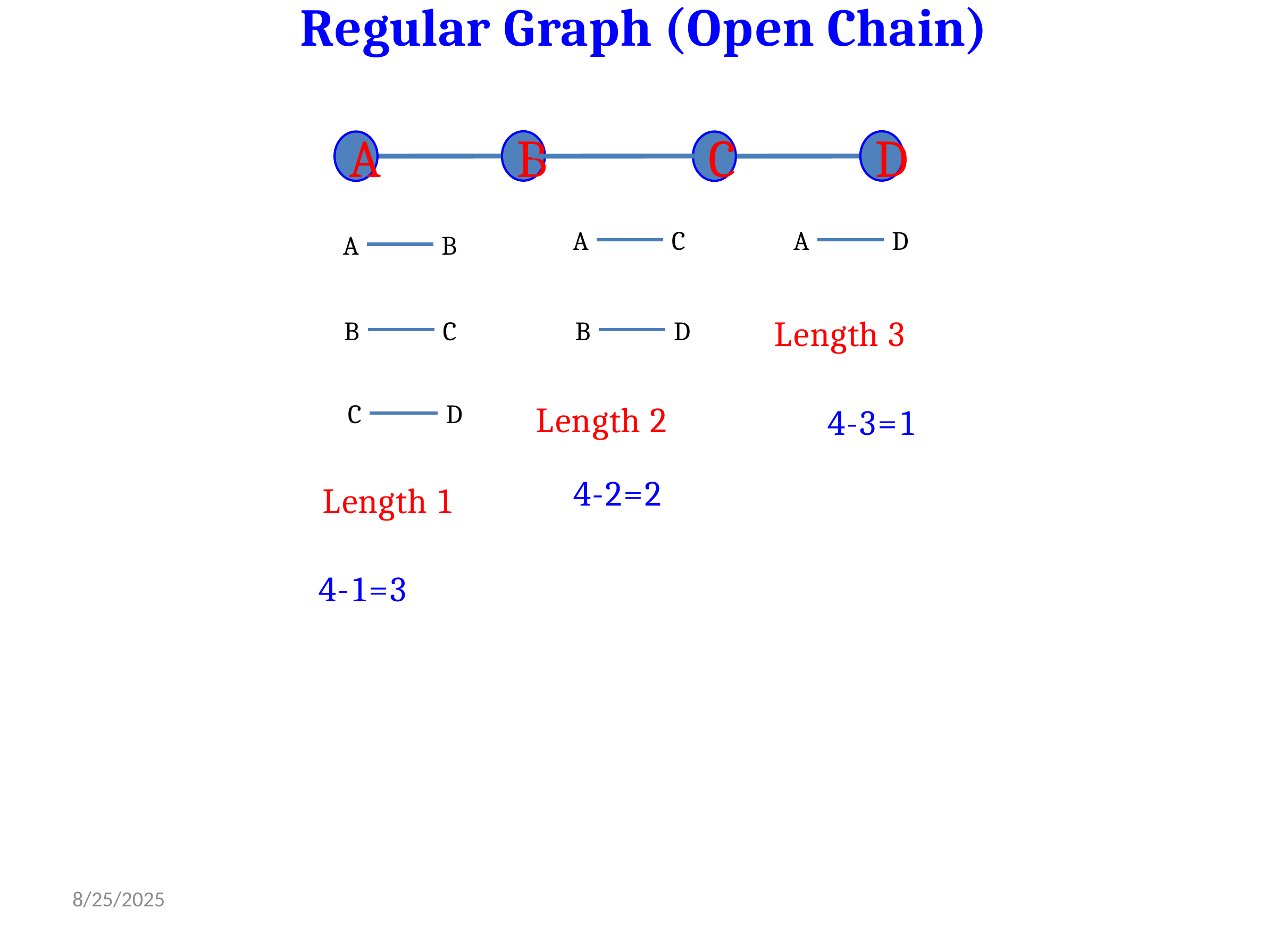

# Regular Graph (Open Chain)
B
A
D
C
A
C
A
D
A
B
Length 3
B
C
B
D
C
D
Length 2
4-3=1
4-2=2
Length 1
4-1=3
8/25/2025